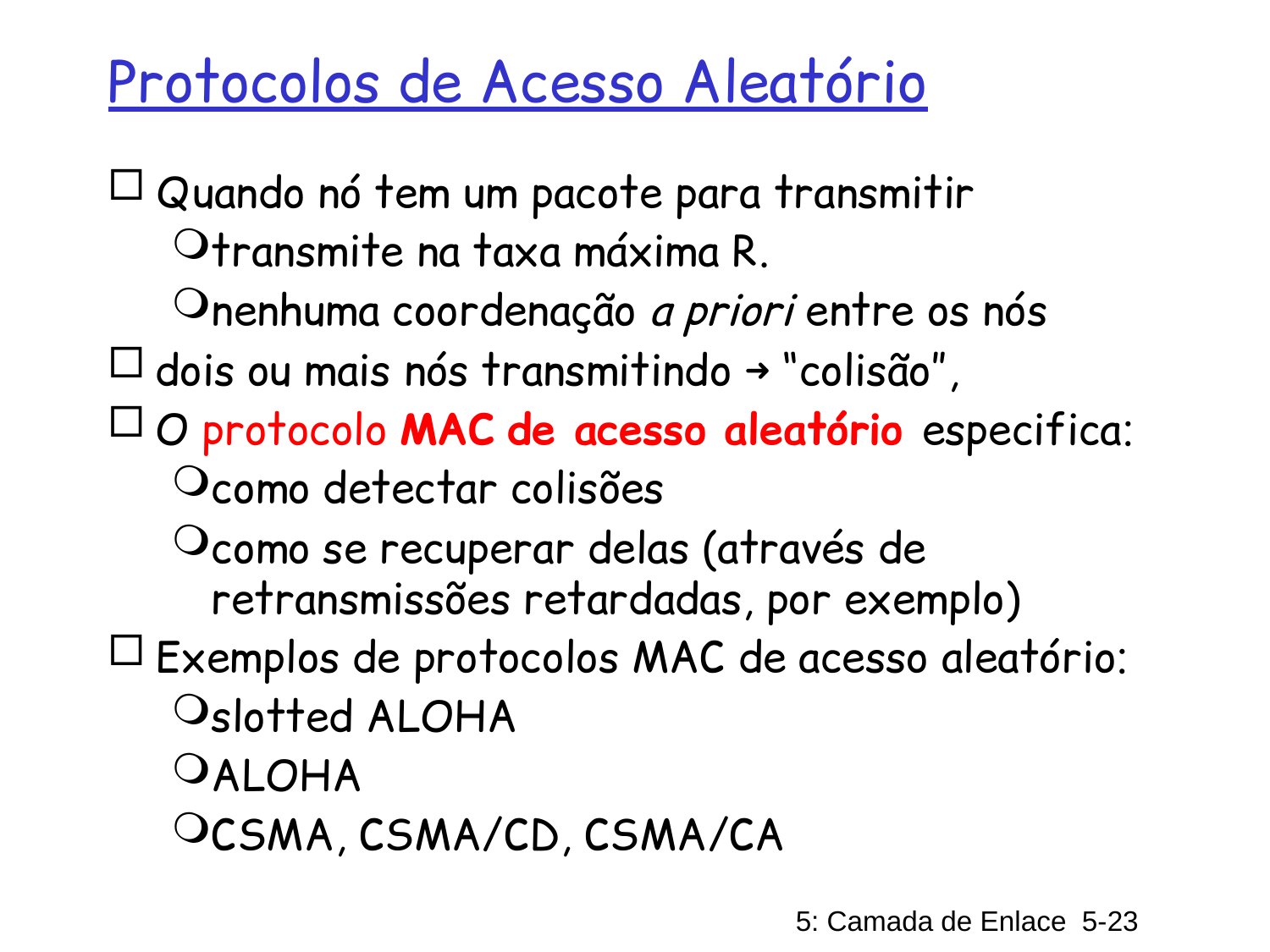

# Protocolos de Acesso Aleatório
Quando nó tem um pacote para transmitir
transmite na taxa máxima R.
nenhuma coordenação a priori entre os nós
dois ou mais nós transmitindo ➜ “colisão”,
O protocolo MAC de acesso aleatório especifica:
como detectar colisões
como se recuperar delas (através de retransmissões retardadas, por exemplo)
Exemplos de protocolos MAC de acesso aleatório:
slotted ALOHA
ALOHA
CSMA, CSMA/CD, CSMA/CA